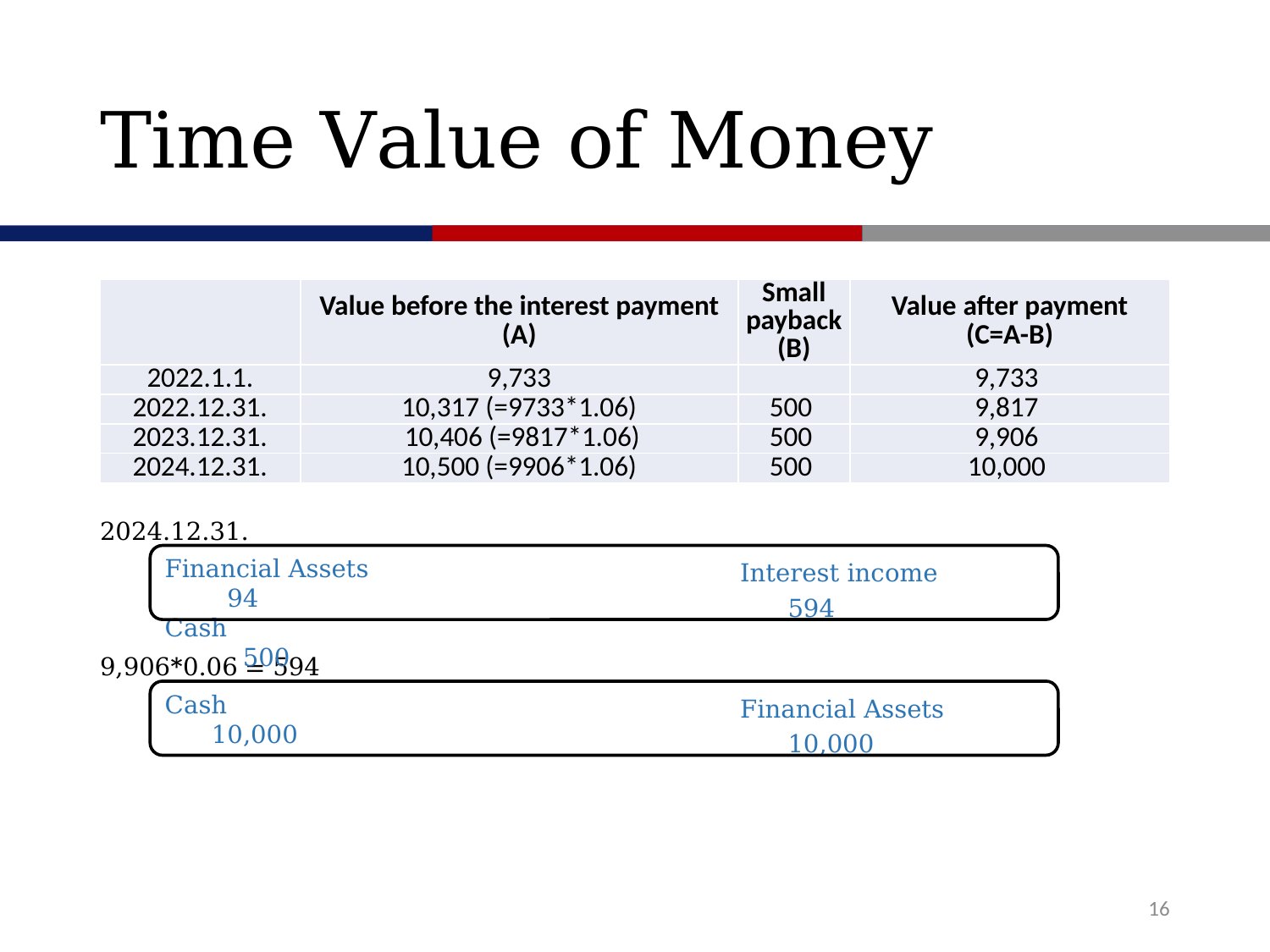

# Time Value of Money

2024.12.31.

                                                                                                                            9,906*0.06 = 594

|  | Value before the interest payment (A) | Small payback (B) | Value after payment (C=A-B) |
| --- | --- | --- | --- |
| 2022.1.1. | 9,733 |  | 9,733 |
| 2022.12.31. | 10,317 (=9733\*1.06) | 500 | 9,817 |
| 2023.12.31. | 10,406 (=9817\*1.06) | 500 | 9,906 |
| 2024.12.31. | 10,500 (=9906\*1.06) | 500 | 10,000 |

Interest income         594
Financial Assets                                        94
Cash                                                            500

Financial Assets         10,000
Cash                                                        10,000
16